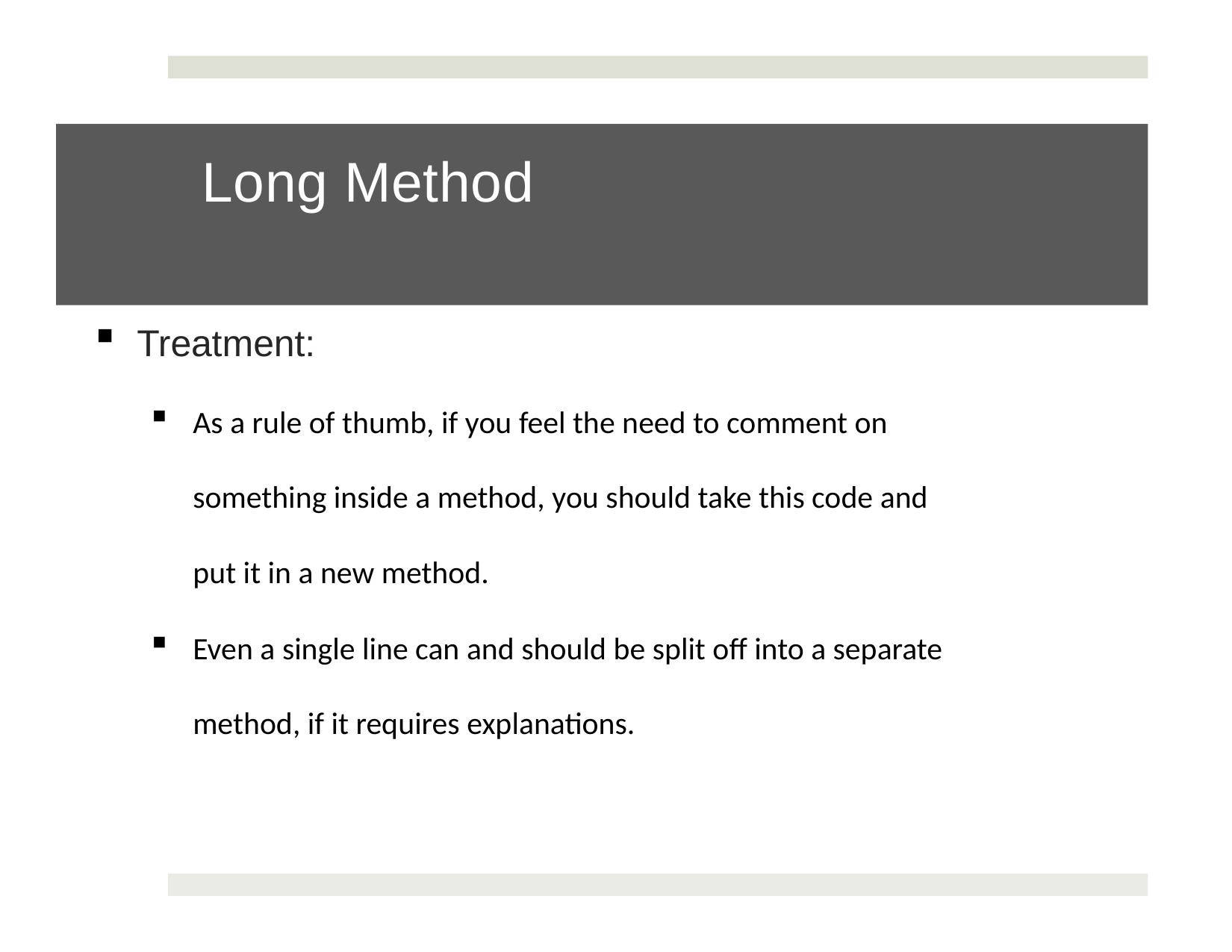

# Long Method
Treatment:
As a rule of thumb, if you feel the need to comment on something inside a method, you should take this code and put it in a new method.
Even a single line can and should be split off into a separate method, if it requires explanations.